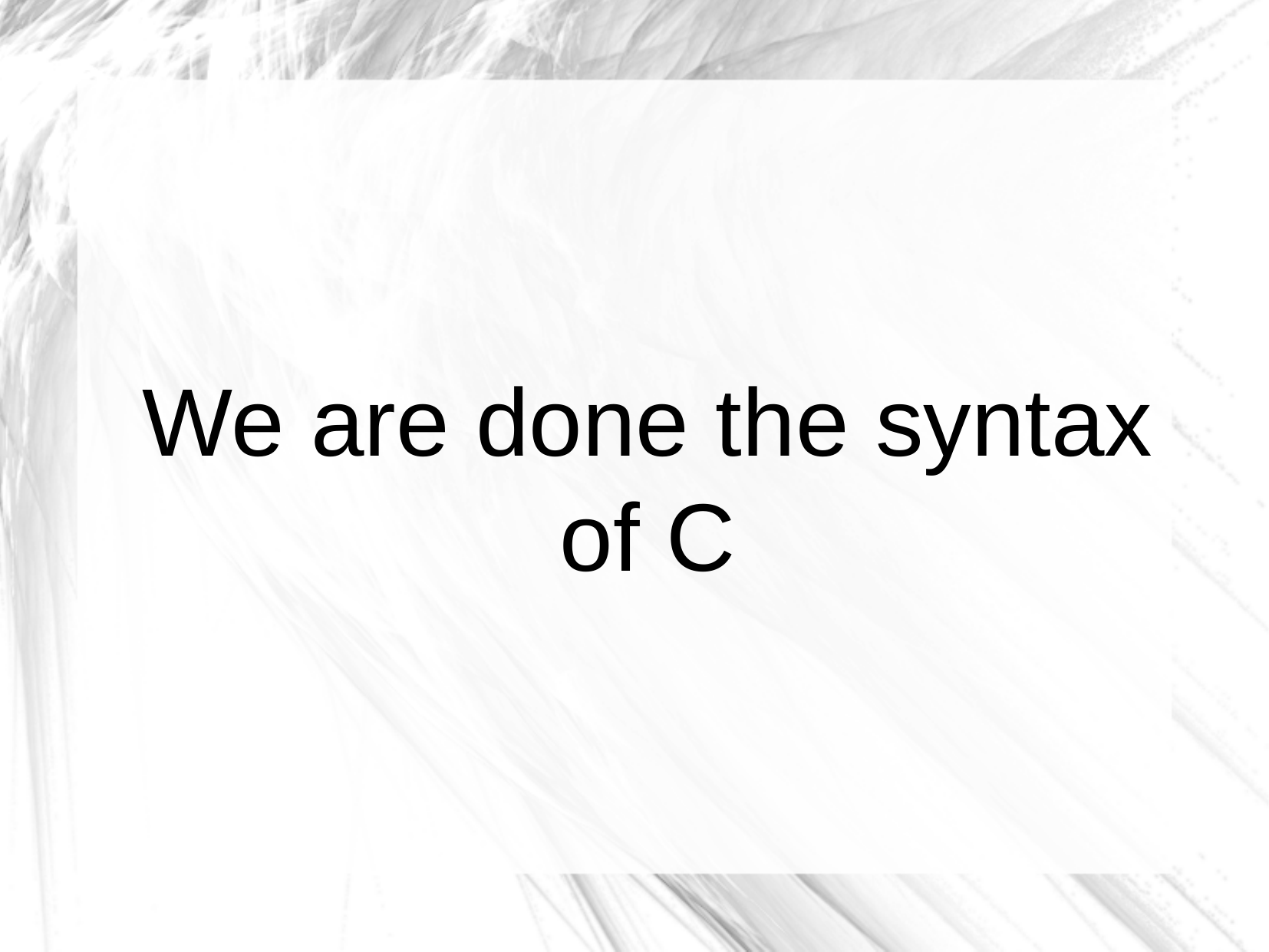

We are done the syntax of C